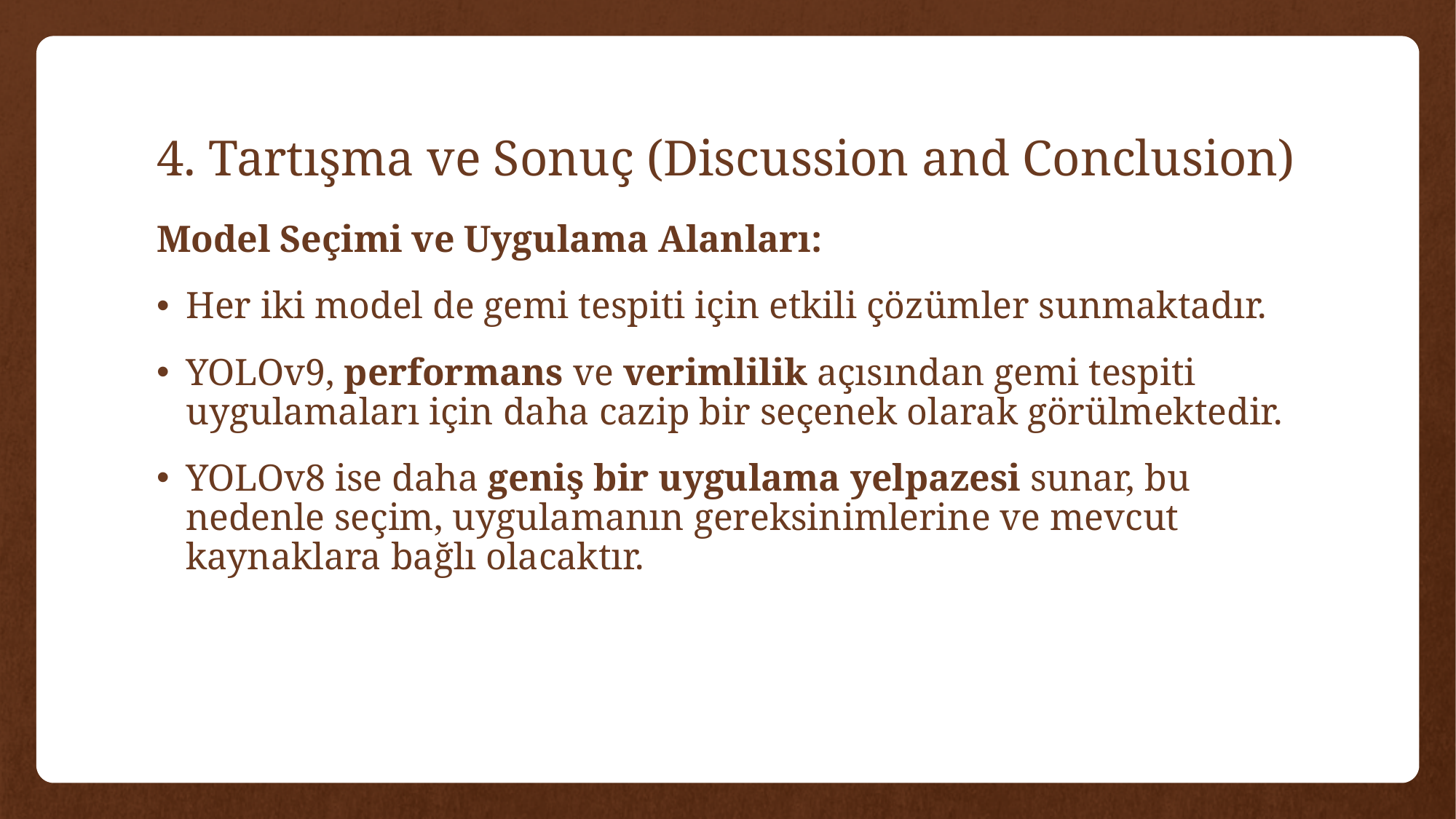

# 4. Tartışma ve Sonuç (Discussion and Conclusion)
Model Seçimi ve Uygulama Alanları:
Her iki model de gemi tespiti için etkili çözümler sunmaktadır.
YOLOv9, performans ve verimlilik açısından gemi tespiti uygulamaları için daha cazip bir seçenek olarak görülmektedir.
YOLOv8 ise daha geniş bir uygulama yelpazesi sunar, bu nedenle seçim, uygulamanın gereksinimlerine ve mevcut kaynaklara bağlı olacaktır.